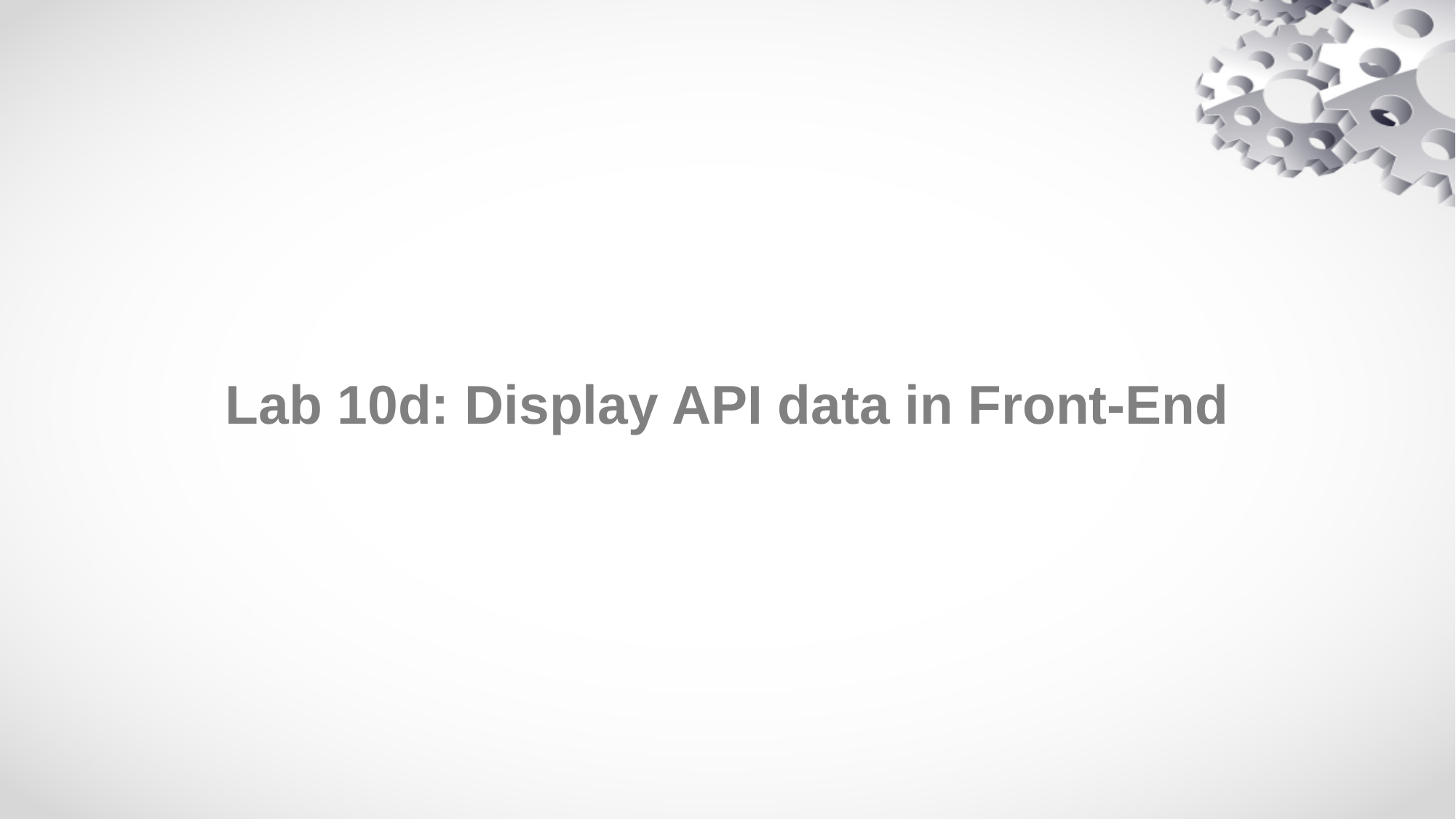

Lab 10d: Display API data in Front-End